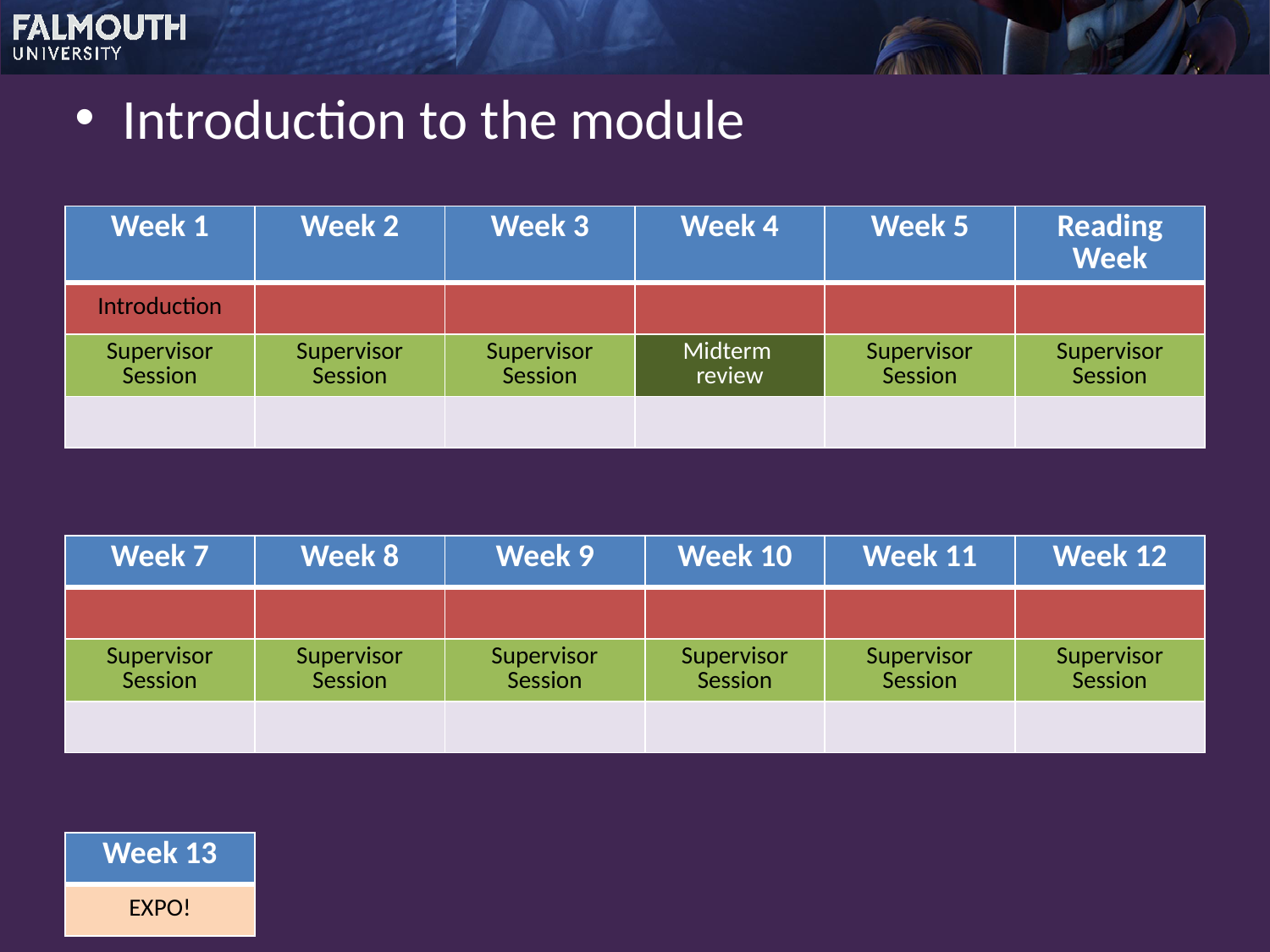

Introduction to the module
| Week 1 | Week 2 | Week 3 | Week 4 | Week 5 | Reading Week |
| --- | --- | --- | --- | --- | --- |
| Introduction |  |  |  |  |  |
| Supervisor Session | Supervisor Session | Supervisor Session | Midterm review | Supervisor Session | Supervisor Session |
|  |  |  |  |  |  |

| Week 7 | Week 8 | Week 9 | Week 10 | Week 11 | Week 12 |
| --- | --- | --- | --- | --- | --- |
|  |  |  |  |  |  |
| Supervisor Session | Supervisor Session | Supervisor Session | Supervisor Session | Supervisor Session | Supervisor Session |
|  |  |  |  |  |  |
| Week 13 |
| --- |
| EXPO! |